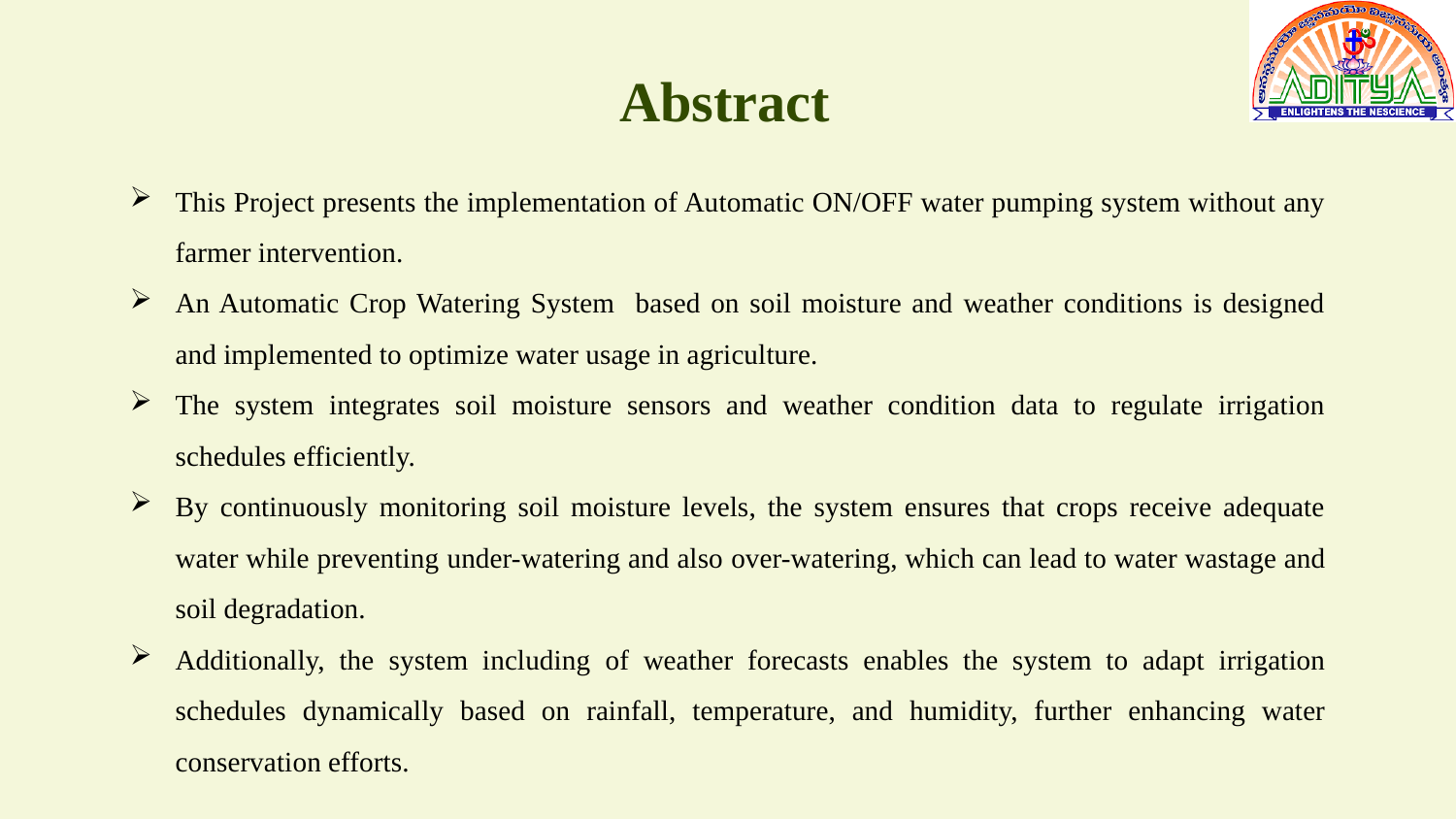

# Abstract
This Project presents the implementation of Automatic ON/OFF water pumping system without any farmer intervention.
An Automatic Crop Watering System  based on soil moisture and weather conditions is designed and implemented to optimize water usage in agriculture.
The system integrates soil moisture sensors and weather condition data to regulate irrigation schedules efficiently.
By continuously monitoring soil moisture levels, the system ensures that crops receive adequate water while preventing under-watering and also over-watering, which can lead to water wastage and soil degradation.
Additionally, the system including of weather forecasts enables the system to adapt irrigation schedules dynamically based on rainfall, temperature, and humidity, further enhancing water conservation efforts.